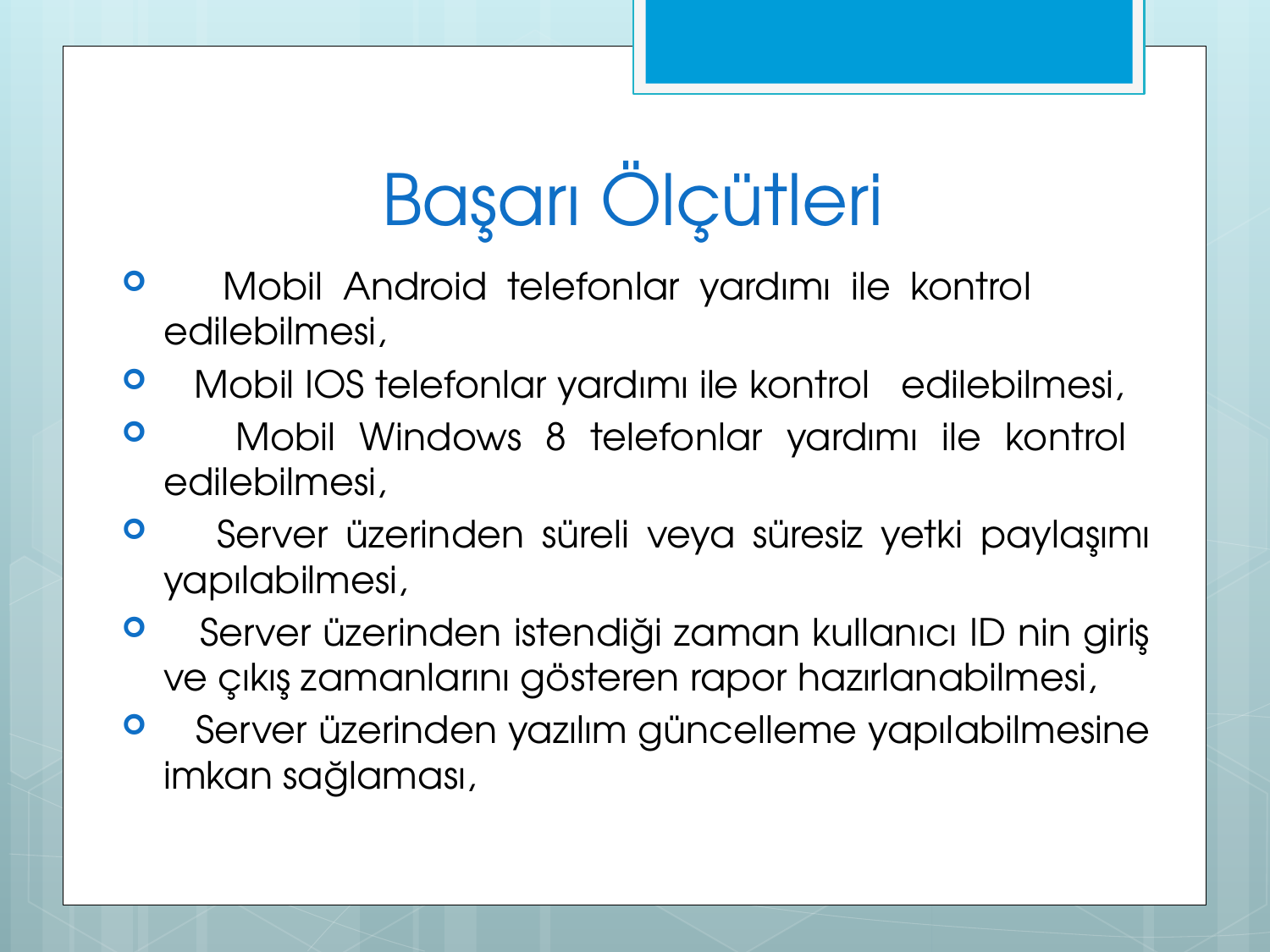

# Başarı Ölçütleri
   Mobil Android telefonlar yardımı ile kontrol       edilebilmesi,
   Mobil IOS telefonlar yardımı ile kontrol   edilebilmesi,
   Mobil Windows 8 telefonlar yardımı ile kontrol  edilebilmesi,
   Server üzerinden süreli veya süresiz yetki paylaşımı yapılabilmesi,
   Server üzerinden istendiği zaman kullanıcı ID nin giriş ve çıkış zamanlarını gösteren rapor hazırlanabilmesi,
   Server üzerinden yazılım güncelleme yapılabilmesine imkan sağlaması,